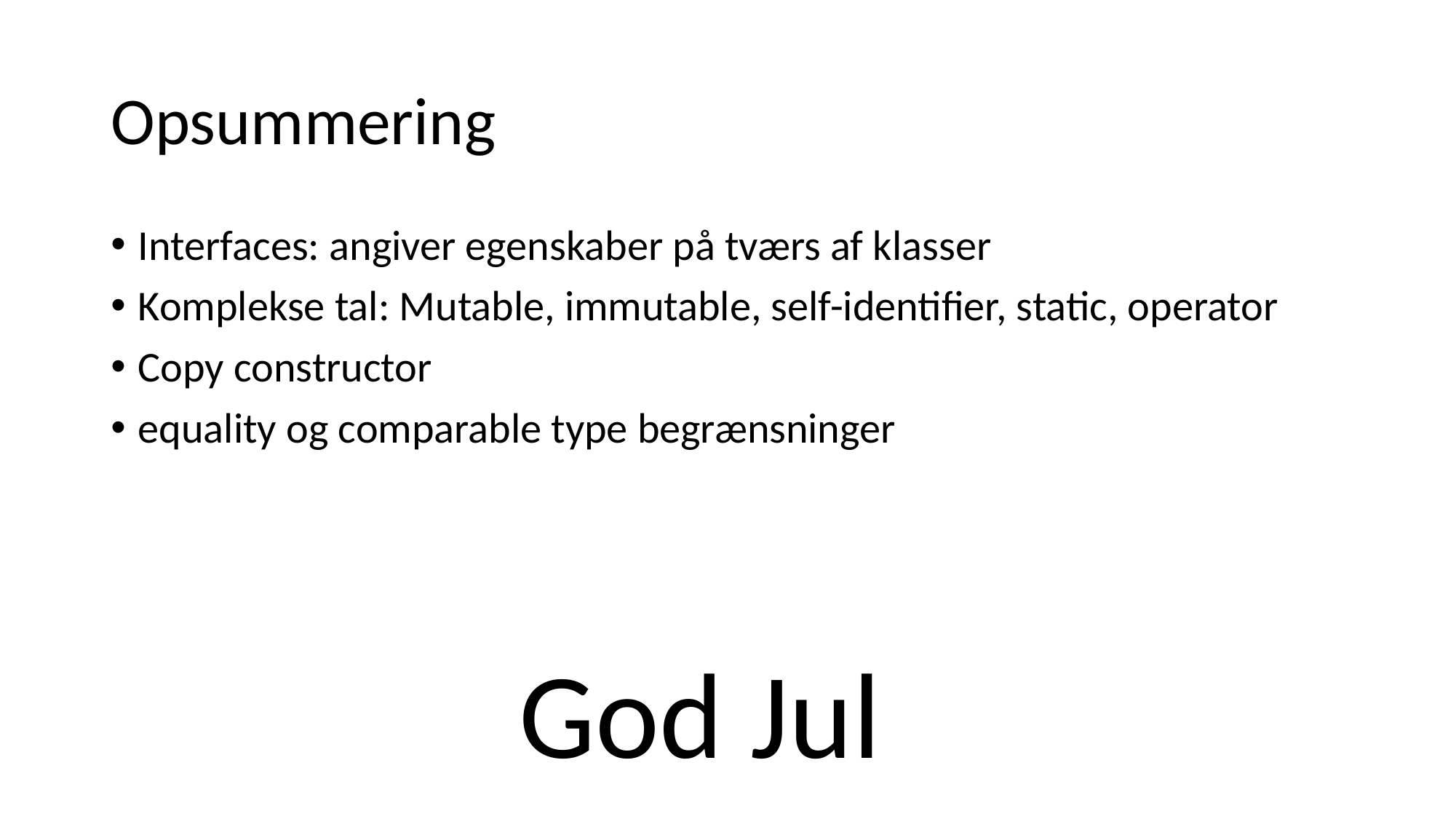

# Opsummering
Interfaces: angiver egenskaber på tværs af klasser
Komplekse tal: Mutable, immutable, self-identifier, static, operator
Copy constructor
equality og comparable type begrænsninger
God Jul